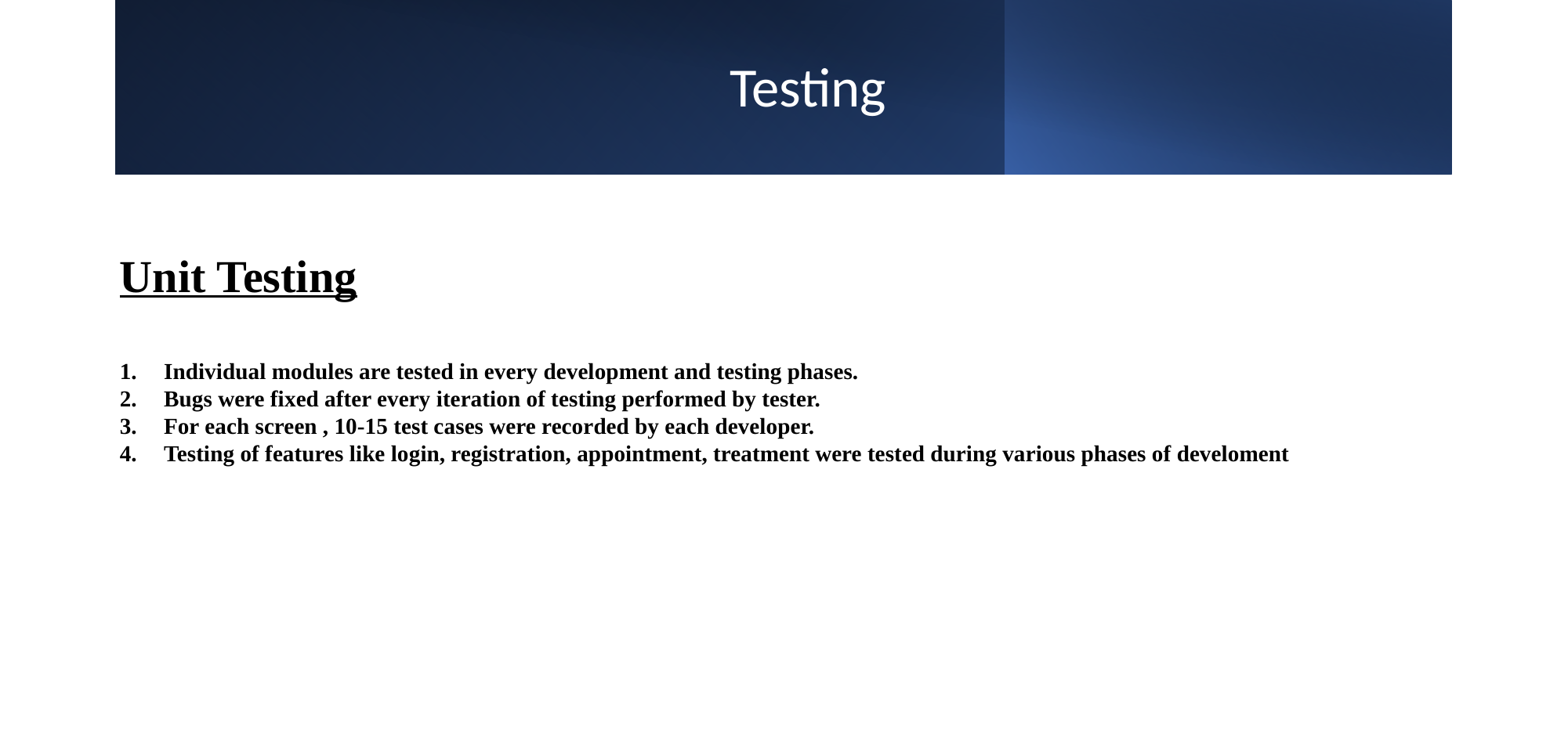

Unit Testing

Individual modules are tested in every development and testing phases.
Bugs were fixed after every iteration of testing performed by tester.
For each screen , 10-15 test cases were recorded by each developer.
Testing of features like login, registration, appointment, treatment were tested during various phases of develoment

# Testing